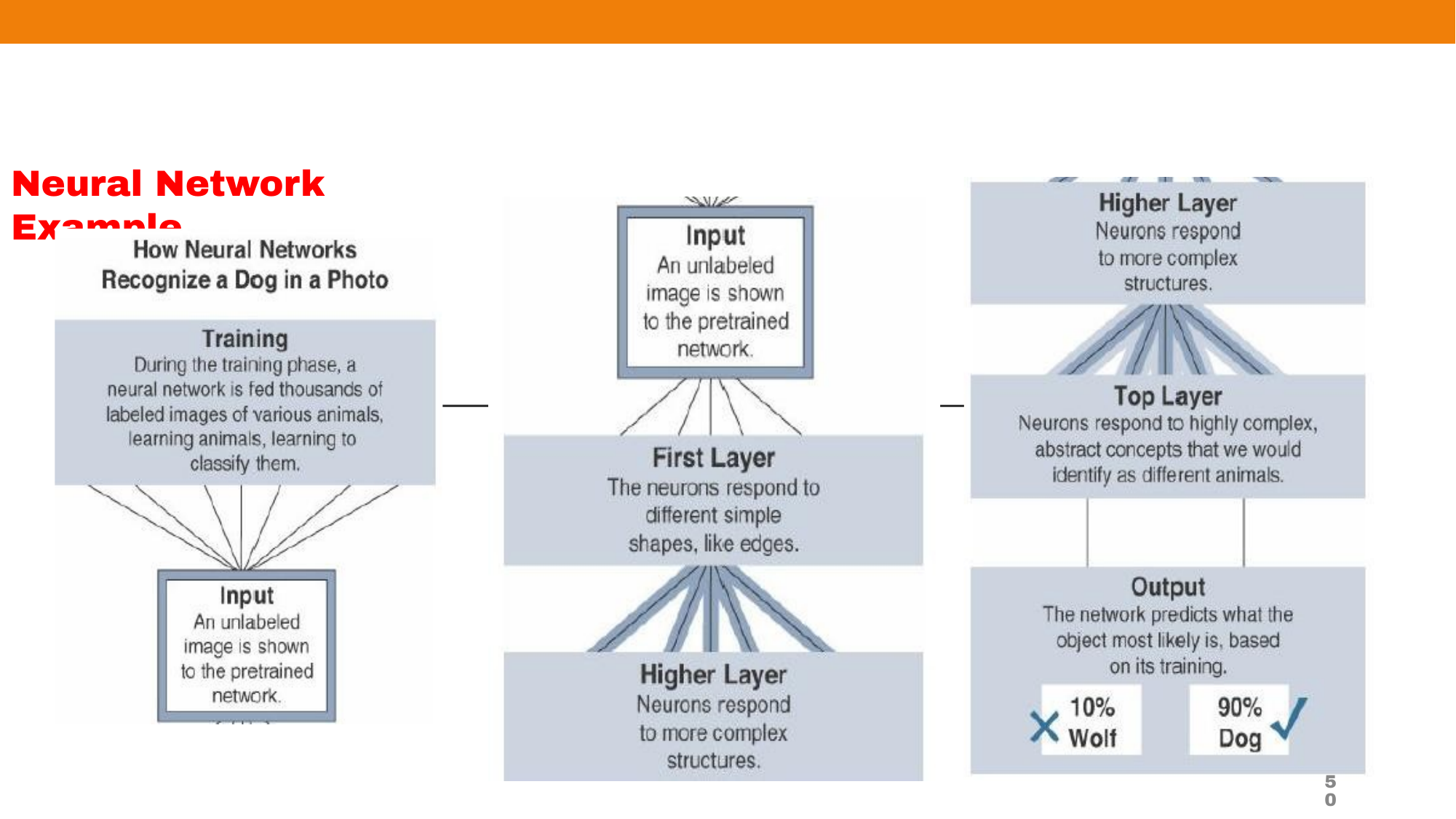

Module – 4	Data and Analytics for IoT
Neural Network Example

50